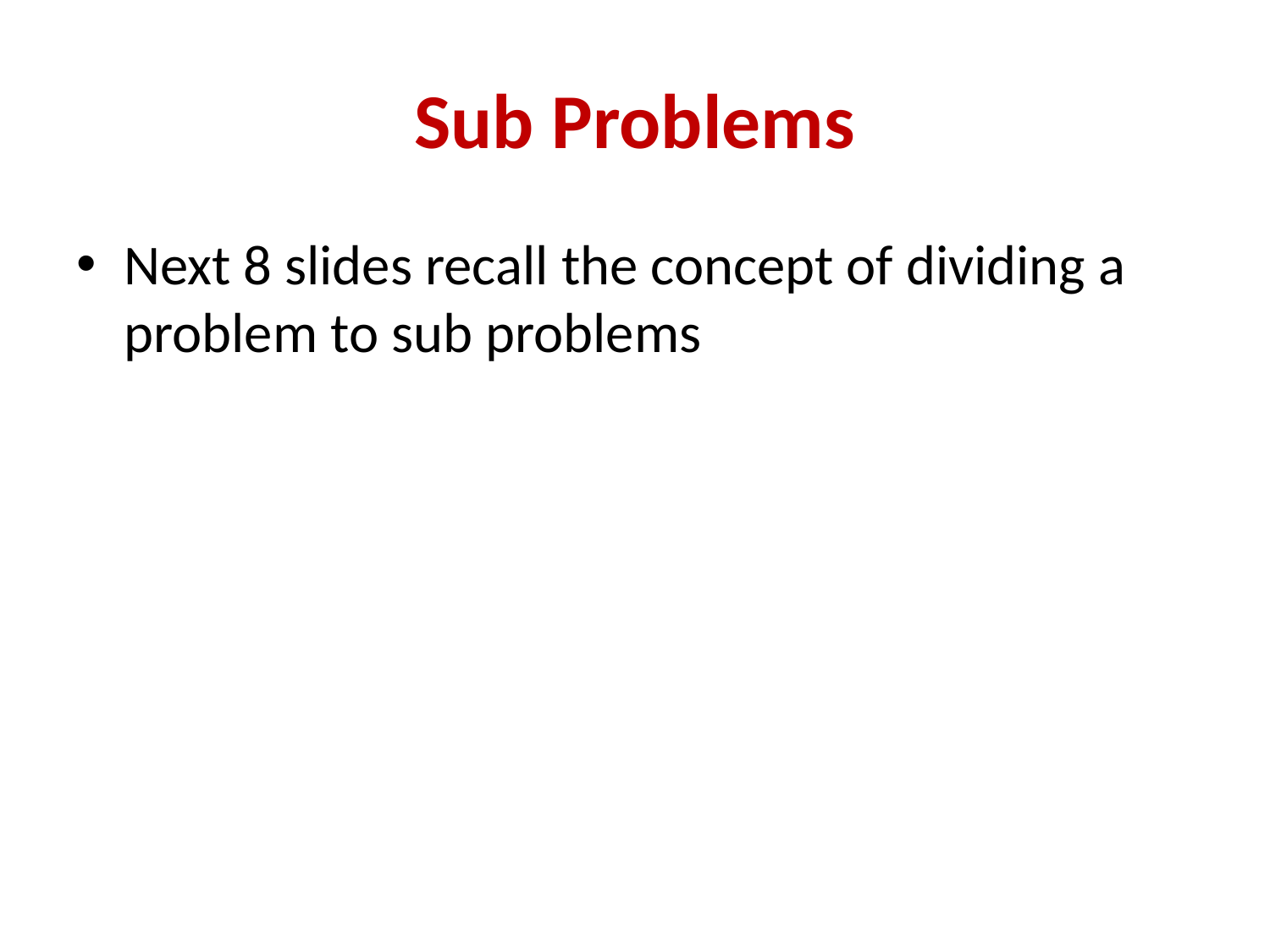

# Sub Problems
Next 8 slides recall the concept of dividing a problem to sub problems